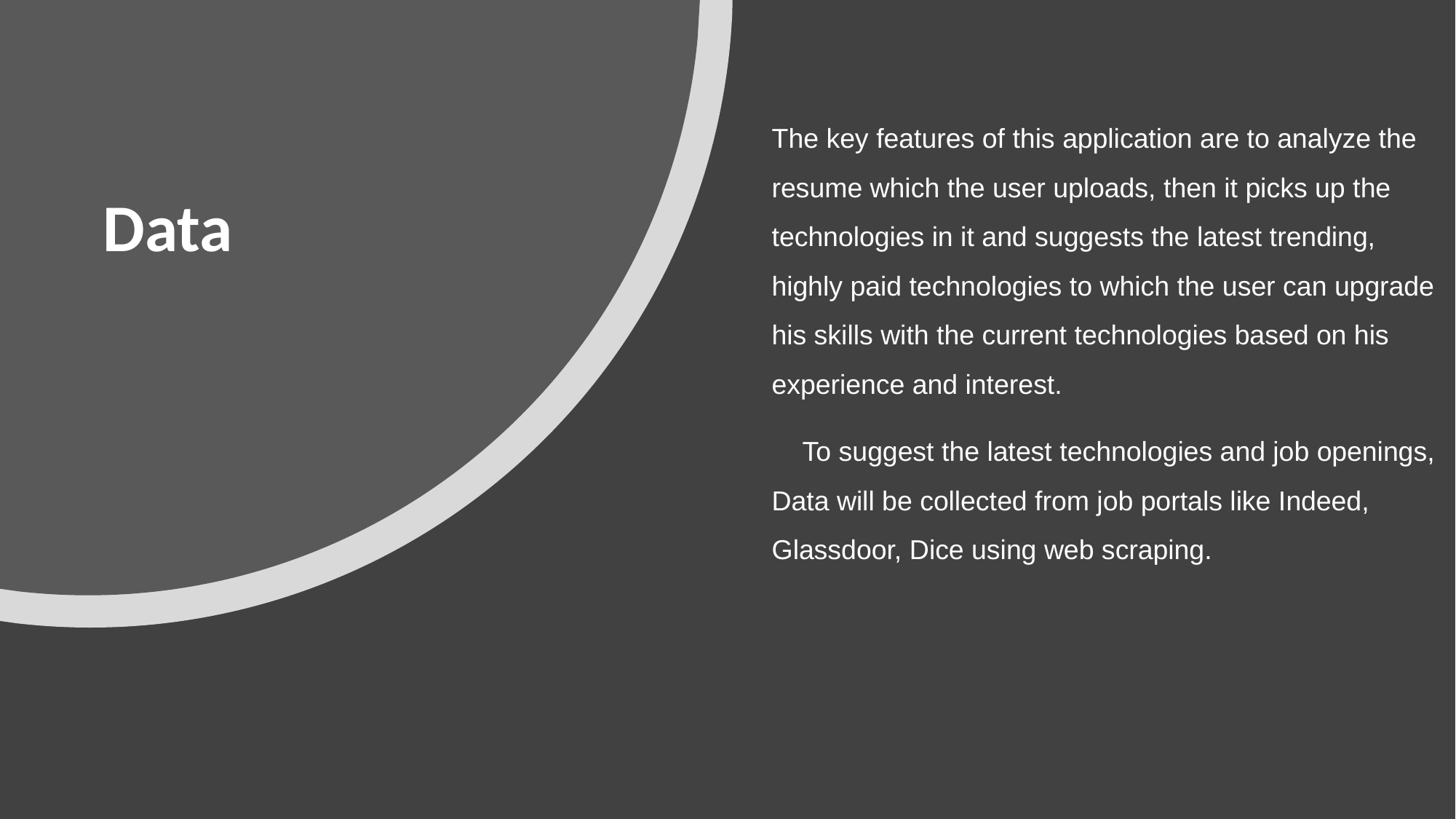

The key features of this application are to analyze the resume which the user uploads, then it picks up the technologies in it and suggests the latest trending, highly paid technologies to which the user can upgrade his skills with the current technologies based on his experience and interest.
    To suggest the latest technologies and job openings, Data will be collected from job portals like Indeed, Glassdoor, Dice using web scraping.

# Data